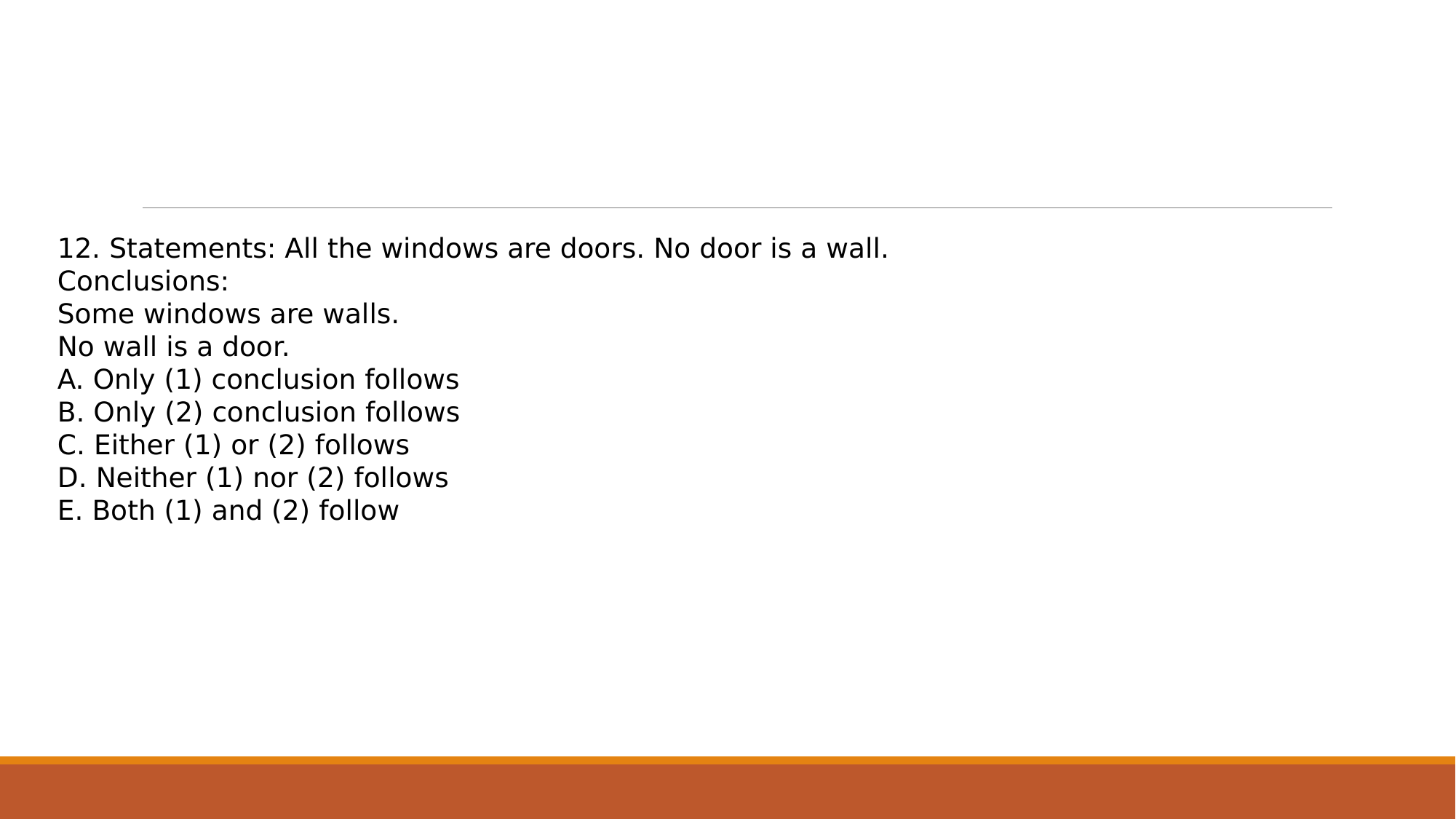

#
12. Statements: All the windows are doors. No door is a wall.
Conclusions:
Some windows are walls.
No wall is a door.
A. Only (1) conclusion follows
B. Only (2) conclusion follows
C. Either (1) or (2) follows
D. Neither (1) nor (2) follows
E. Both (1) and (2) follow